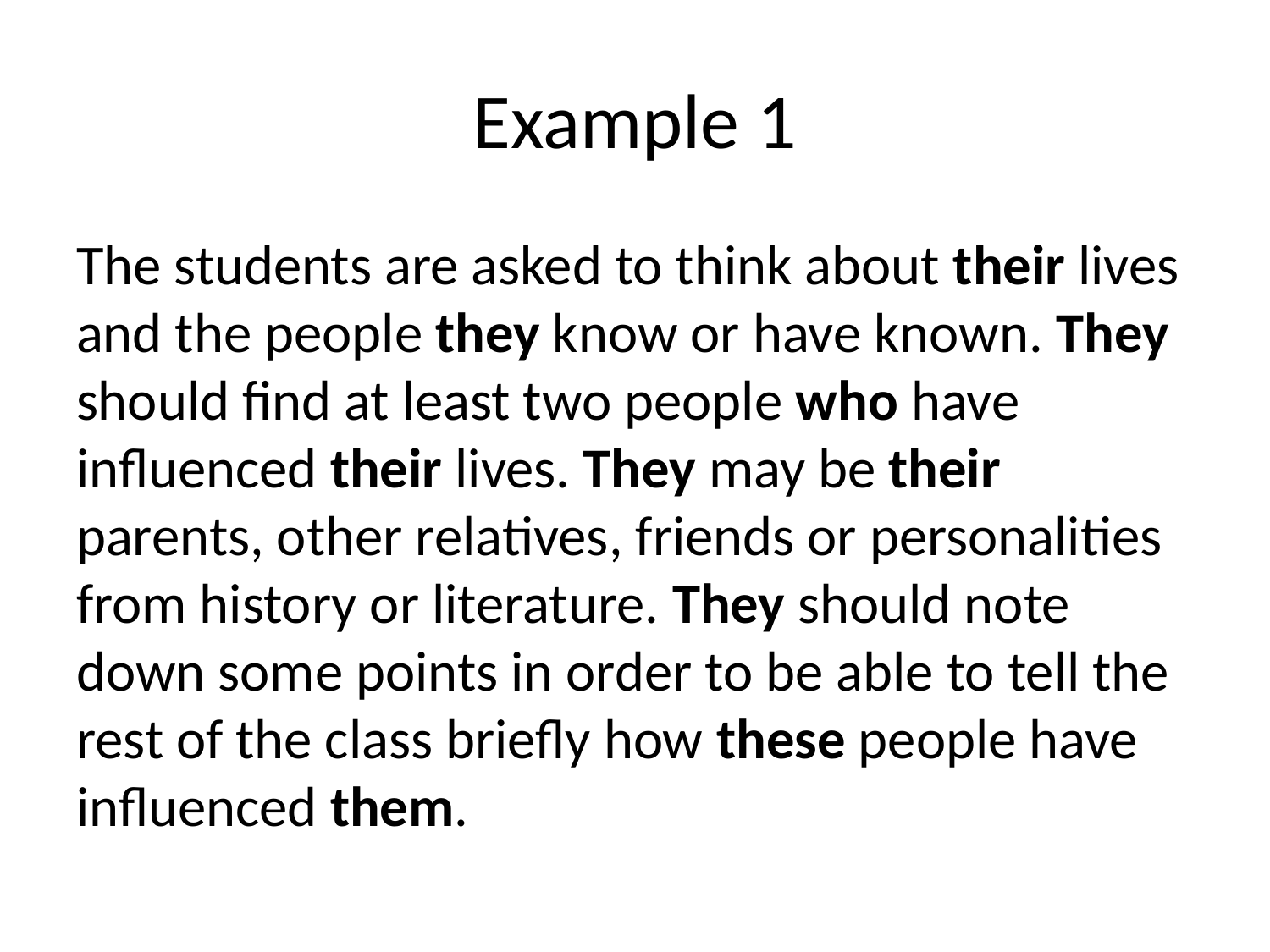

# Example 1
The students are asked to think about their lives and the people they know or have known. They should find at least two people who have influenced their lives. They may be their parents, other relatives, friends or personalities from history or literature. They should note down some points in order to be able to tell the rest of the class briefly how these people have influenced them.